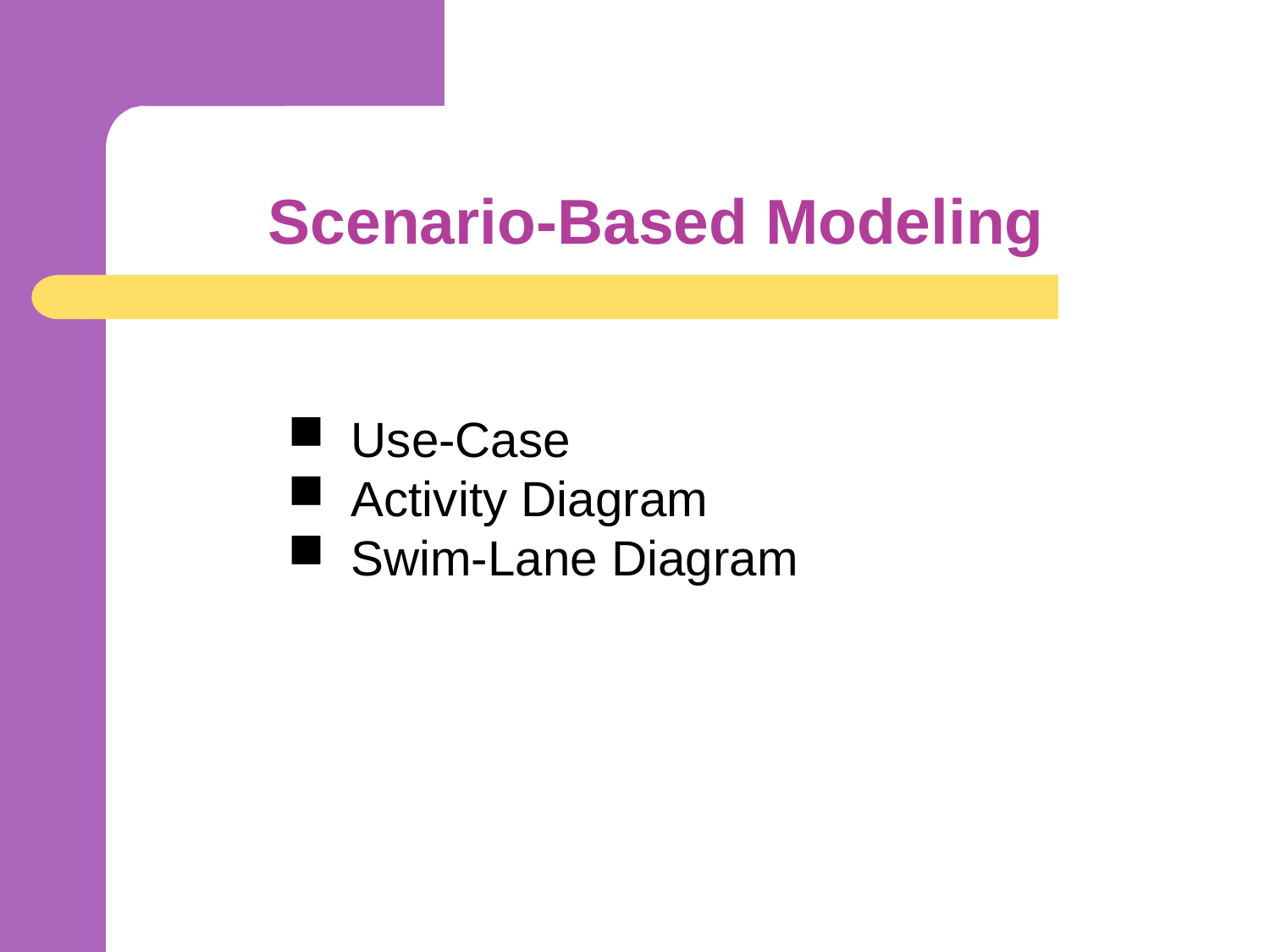

# Scenario-Based Modeling

Use-Case
Activity Diagram
Swim-Lane Diagram